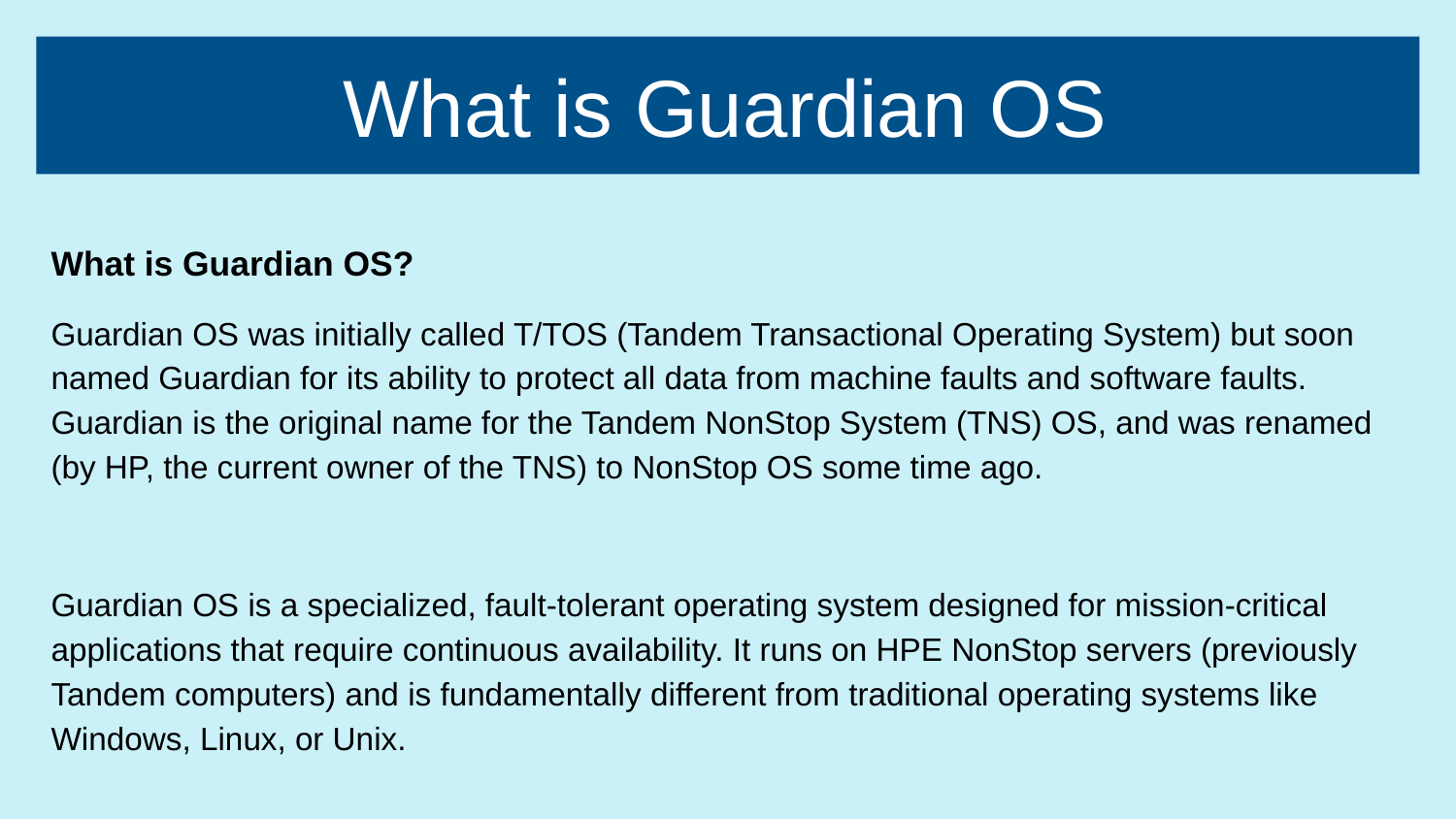

# What is Guardian OS

What is Guardian OS?
Guardian OS was initially called T/TOS (Tandem Transactional Operating System) but soon named Guardian for its ability to protect all data from machine faults and software faults. Guardian is the original name for the Tandem NonStop System (TNS) OS, and was renamed (by HP, the current owner of the TNS) to NonStop OS some time ago.

Guardian OS is a specialized, fault-tolerant operating system designed for mission-critical applications that require continuous availability. It runs on HPE NonStop servers (previously Tandem computers) and is fundamentally different from traditional operating systems like Windows, Linux, or Unix.